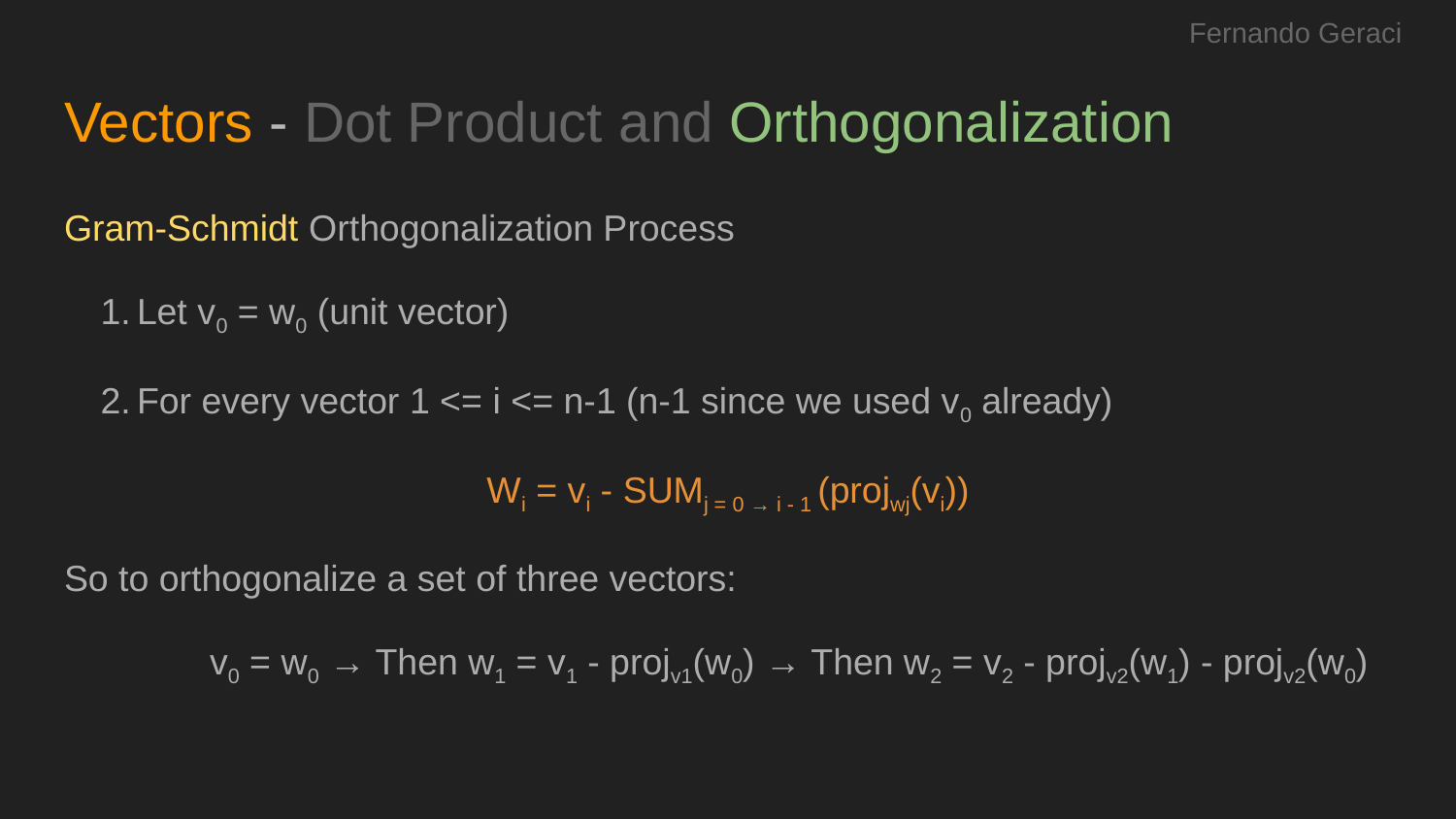

Fernando Geraci
# Vectors - Dot Product and Orthogonalization
Gram-Schmidt Orthogonalization Process
Let v0 = w0 (unit vector)
For every vector 1 <= i <= n-1 (n-1 since we used v0 already)
Wi = vi - SUMj = 0 → i - 1 (projwj(vi))
So to orthogonalize a set of three vectors:
	v0 = w0 → Then w1 = v1 - projv1(w0) → Then w2 = v2 - projv2(w1) - projv2(w0)

READ proju(v) → Vector v projected on vector u